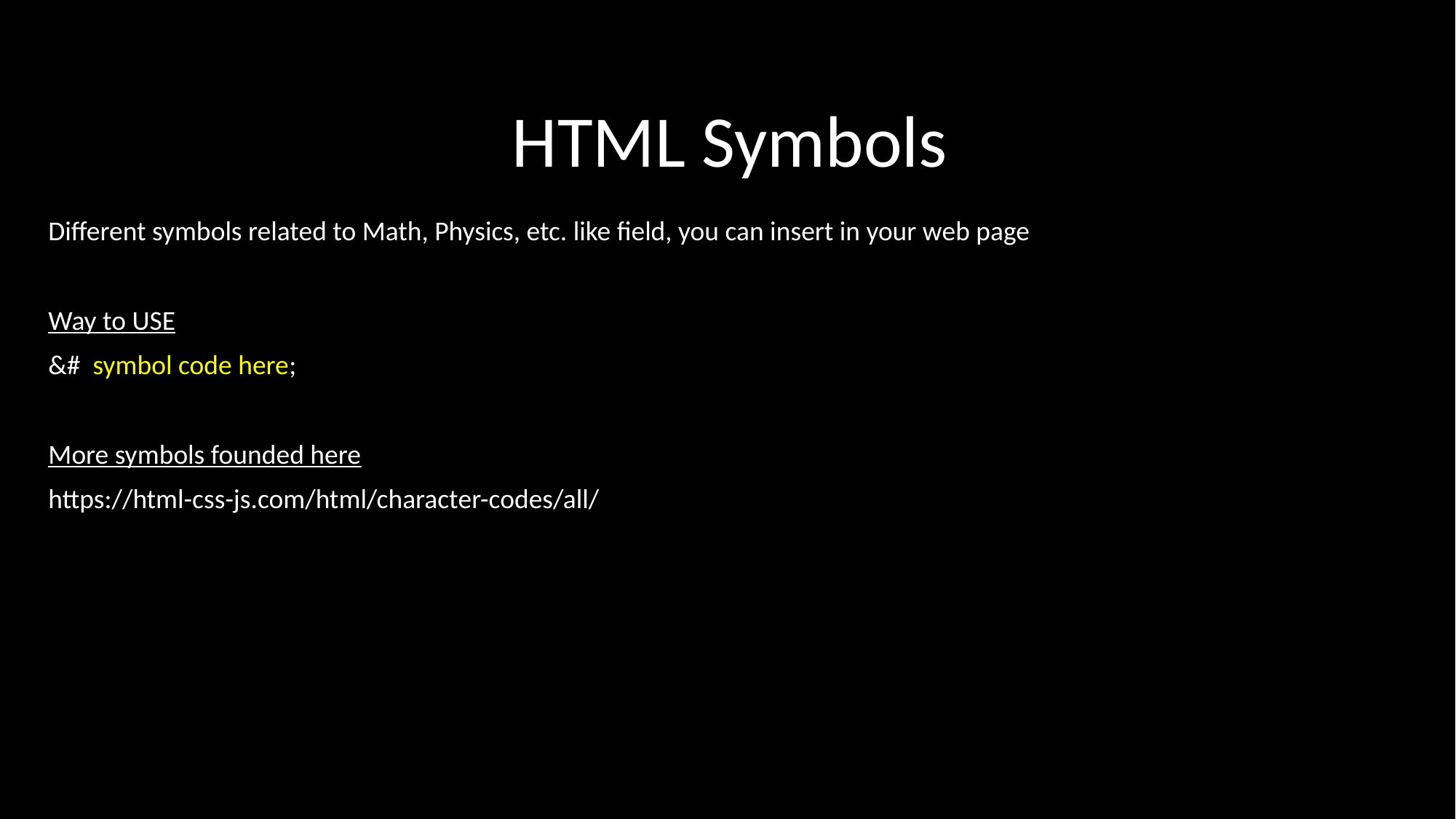

# HTML Symbols
Different symbols related to Math, Physics, etc. like field, you can insert in your web page

Way to USE
&#  symbol code here;

More symbols founded here
https://html-css-js.com/html/character-codes/all/